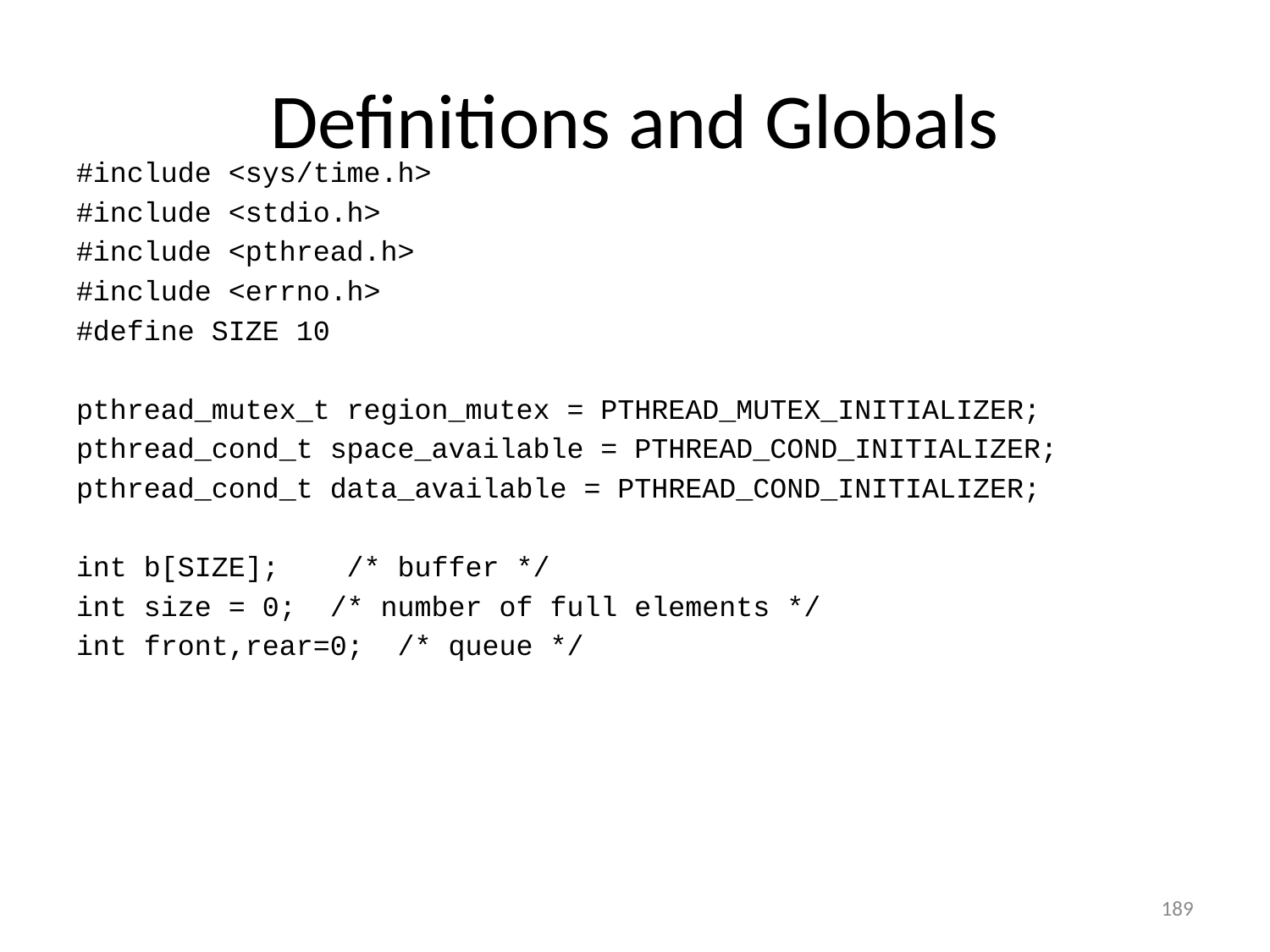

# Definitions and Globals
#include <sys/time.h>
#include <stdio.h>
#include <pthread.h>
#include <errno.h>
#define SIZE 10

pthread_mutex_t region_mutex = PTHREAD_MUTEX_INITIALIZER;
pthread_cond_t space_available = PTHREAD_COND_INITIALIZER;
pthread_cond_t data_available = PTHREAD_COND_INITIALIZER;

int b[SIZE];    /* buffer */
int size = 0;  /* number of full elements */
int front,rear=0;  /* queue */
189